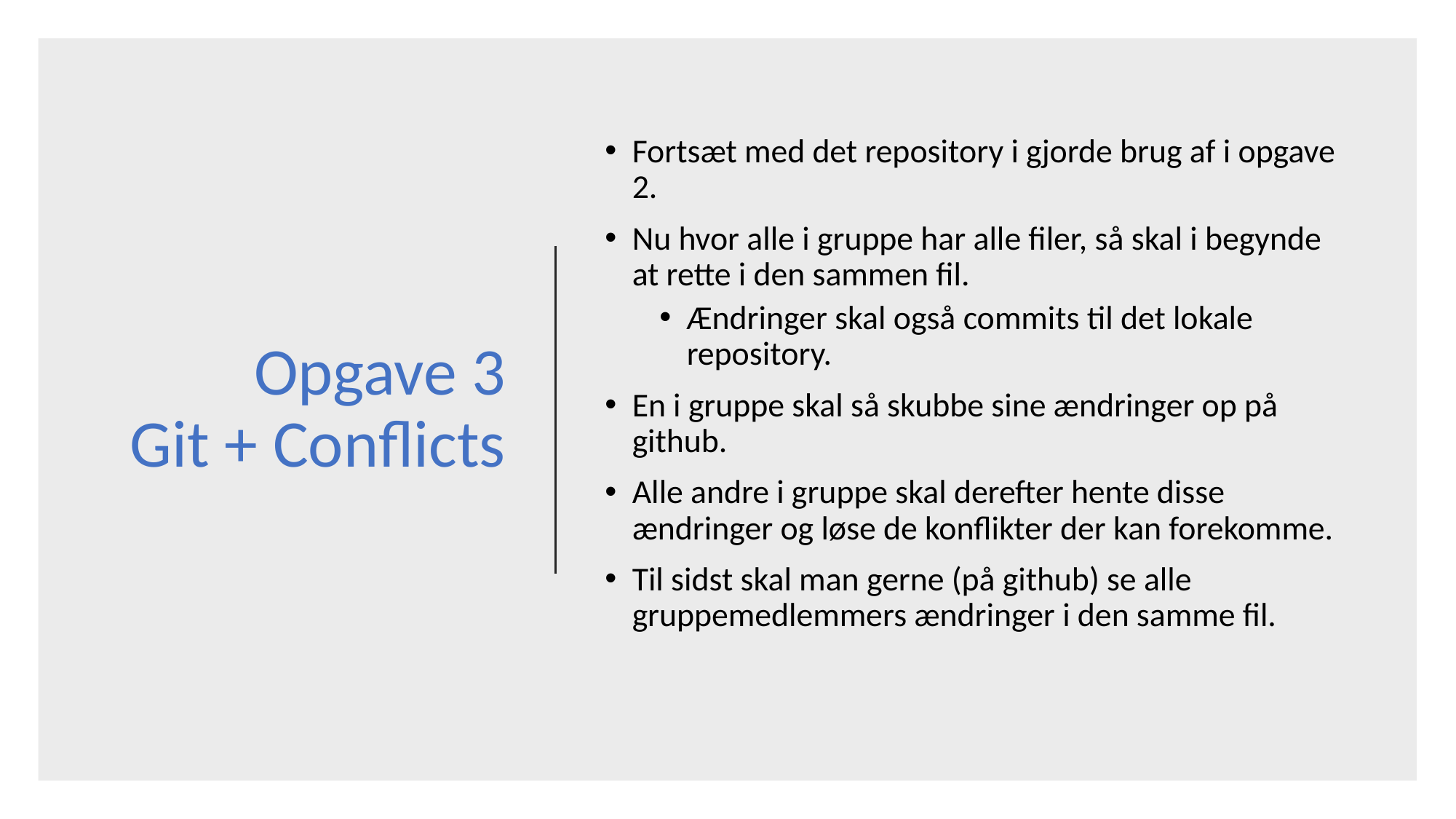

# Opgave 3 Git + Conflicts
Fortsæt med det repository i gjorde brug af i opgave 2.
Nu hvor alle i gruppe har alle filer, så skal i begynde at rette i den sammen fil.
Ændringer skal også commits til det lokale repository.
En i gruppe skal så skubbe sine ændringer op på github.
Alle andre i gruppe skal derefter hente disse ændringer og løse de konflikter der kan forekomme.
Til sidst skal man gerne (på github) se alle gruppemedlemmers ændringer i den samme fil.